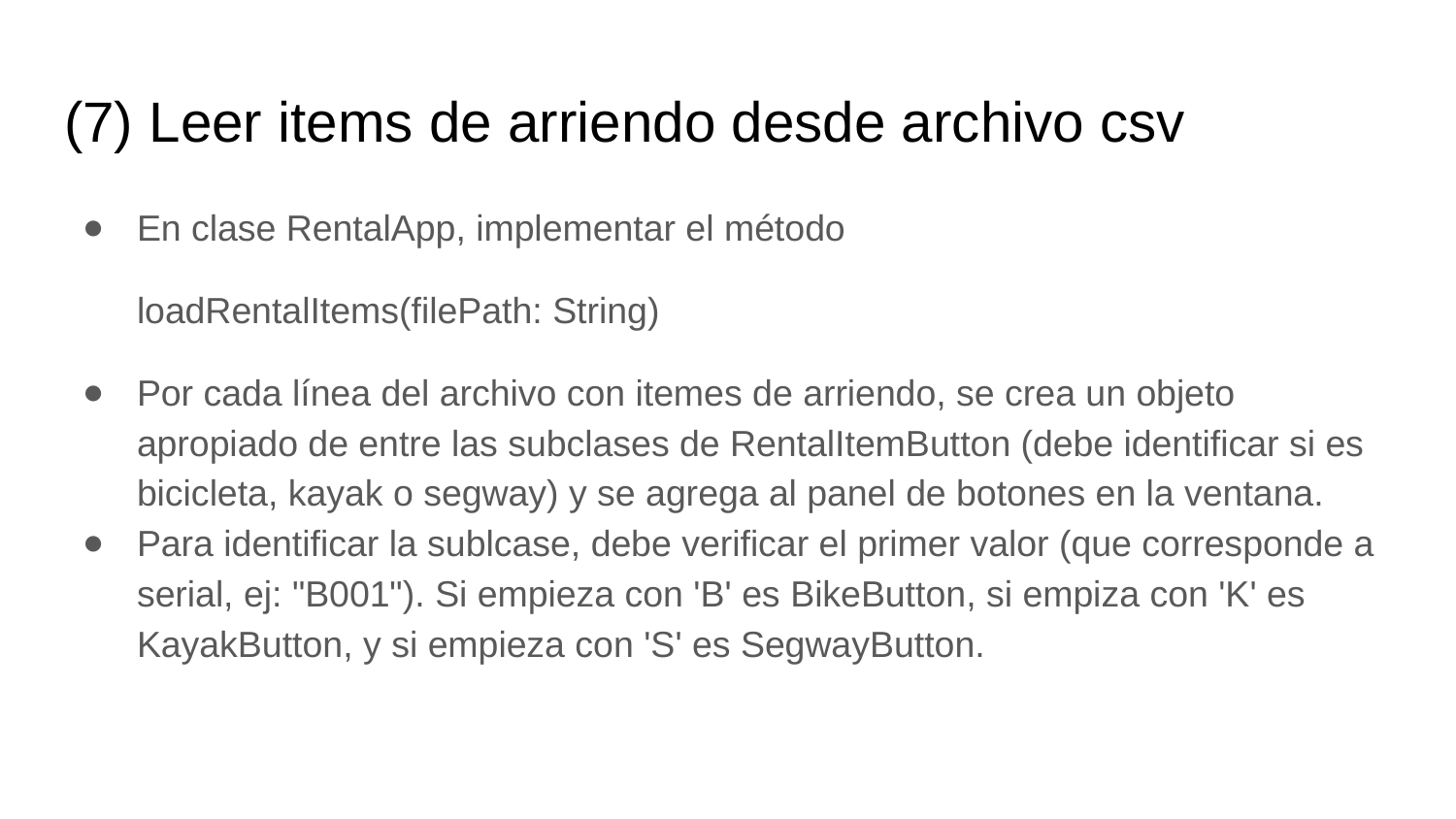

# (7) Leer items de arriendo desde archivo csv
En clase RentalApp, implementar el método
loadRentalItems(filePath: String)
Por cada línea del archivo con itemes de arriendo, se crea un objeto apropiado de entre las subclases de RentalItemButton (debe identificar si es bicicleta, kayak o segway) y se agrega al panel de botones en la ventana.
Para identificar la sublcase, debe verificar el primer valor (que corresponde a serial, ej: "B001"). Si empieza con 'B' es BikeButton, si empiza con 'K' es KayakButton, y si empieza con 'S' es SegwayButton.